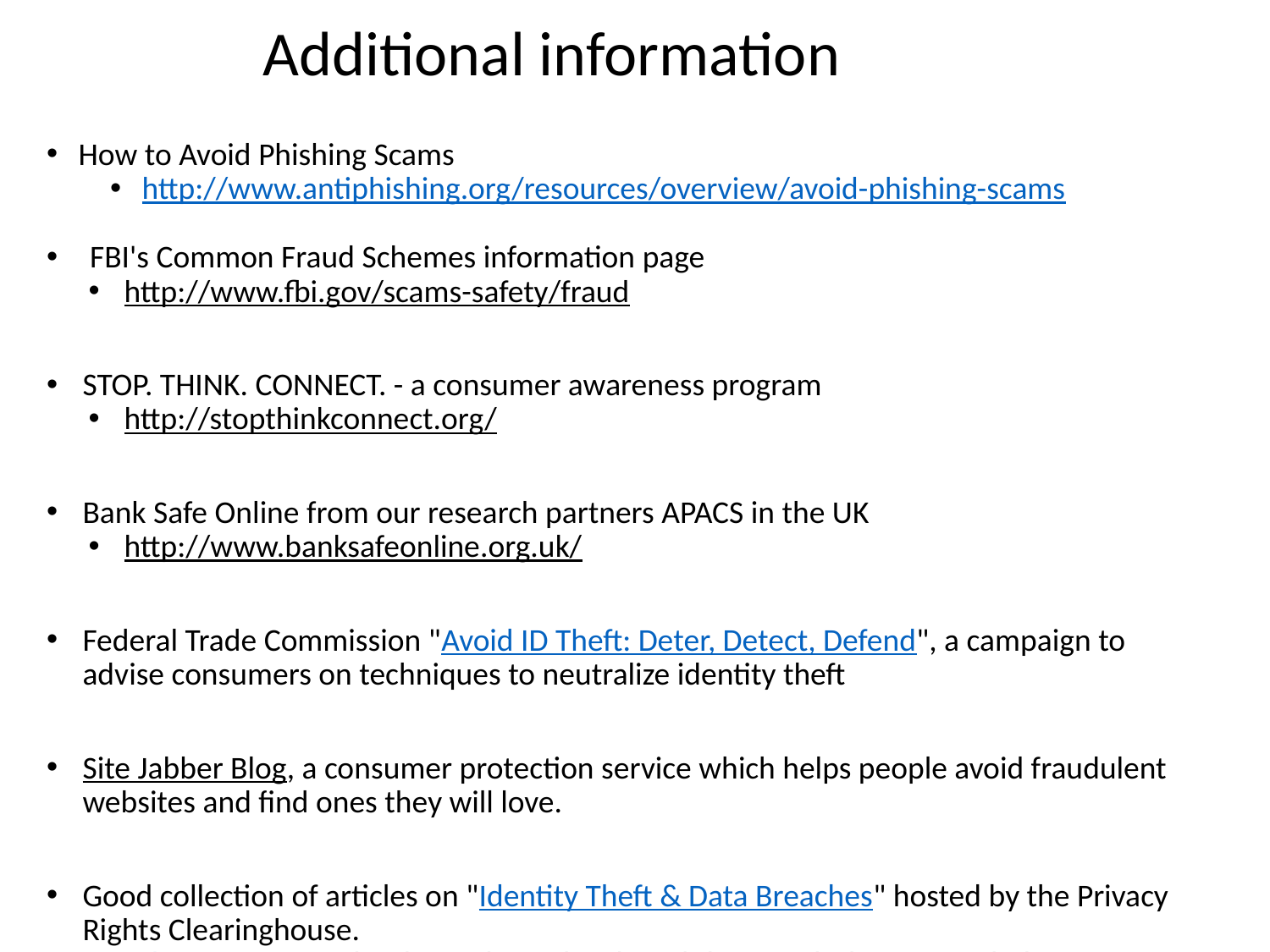

# Additional information
How to Avoid Phishing Scams
http://www.antiphishing.org/resources/overview/avoid-phishing-scams

 FBI's Common Fraud Schemes information page
http://www.fbi.gov/scams-safety/fraud

STOP. THINK. CONNECT. - a consumer awareness program
http://stopthinkconnect.org/

Bank Safe Online from our research partners APACS in the UK
http://www.banksafeonline.org.uk/

Federal Trade Commission "Avoid ID Theft: Deter, Detect, Defend", a campaign to advise consumers on techniques to neutralize identity theft

Site Jabber Blog, a consumer protection service which helps people avoid fraudulent websites and find ones they will love.

Good collection of articles on "Identity Theft & Data Breaches" hosted by the Privacy Rights Clearinghouse.
Wombat Security Technologies have developed this cute little game to help customers recognize phishing attacks. Play the first round of AntiPhishing Phil and see how knowledgeable you are.